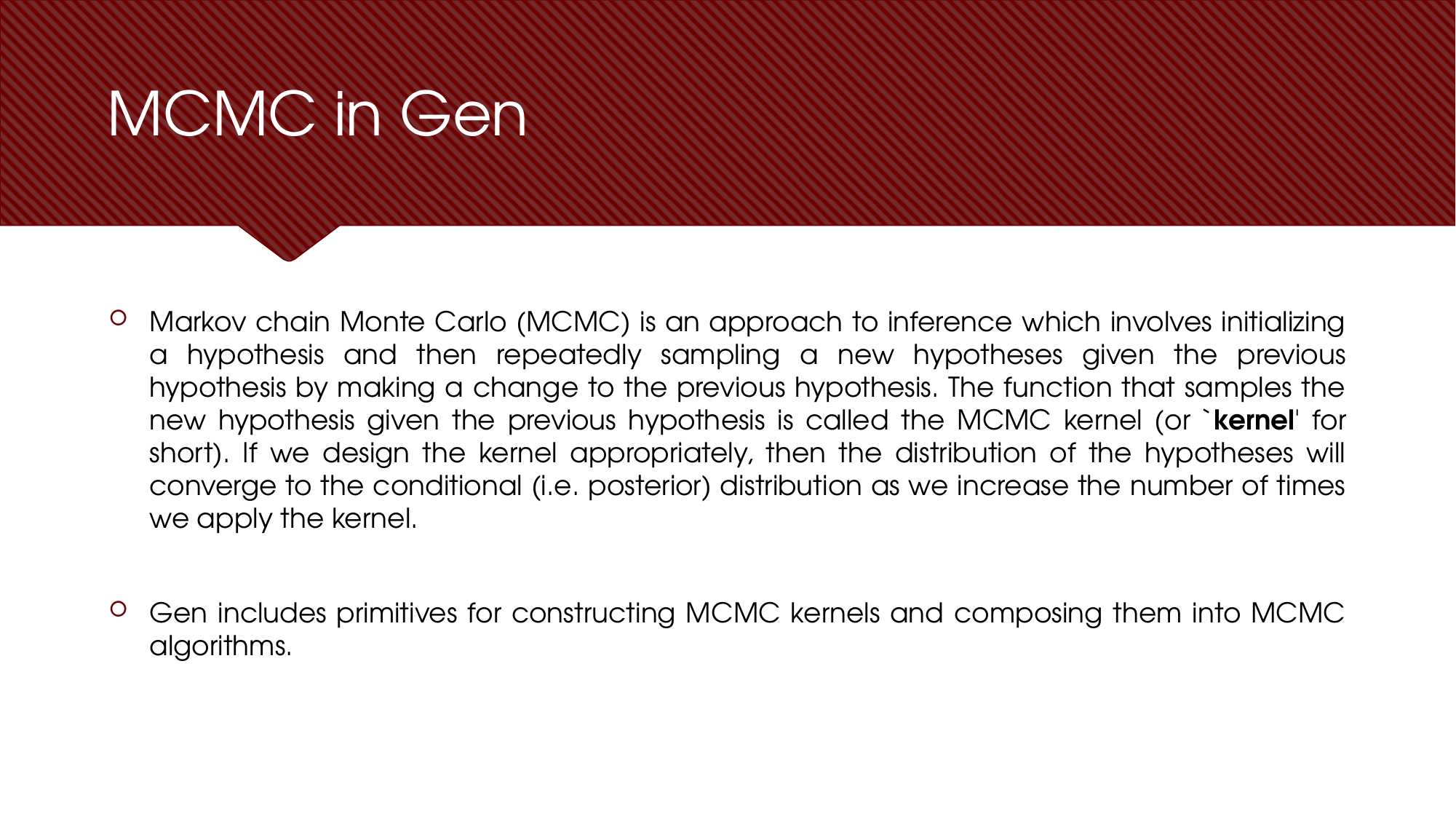

# MCMC in Gen
Markov chain Monte Carlo (MCMC) is an approach to inference which involves initializing a hypothesis and then repeatedly sampling a new hypotheses given the previous hypothesis by making a change to the previous hypothesis. The function that samples the new hypothesis given the previous hypothesis is called the MCMC kernel (or `kernel' for short). If we design the kernel appropriately, then the distribution of the hypotheses will converge to the conditional (i.e. posterior) distribution as we increase the number of times we apply the kernel.

Gen includes primitives for constructing MCMC kernels and composing them into MCMC algorithms.